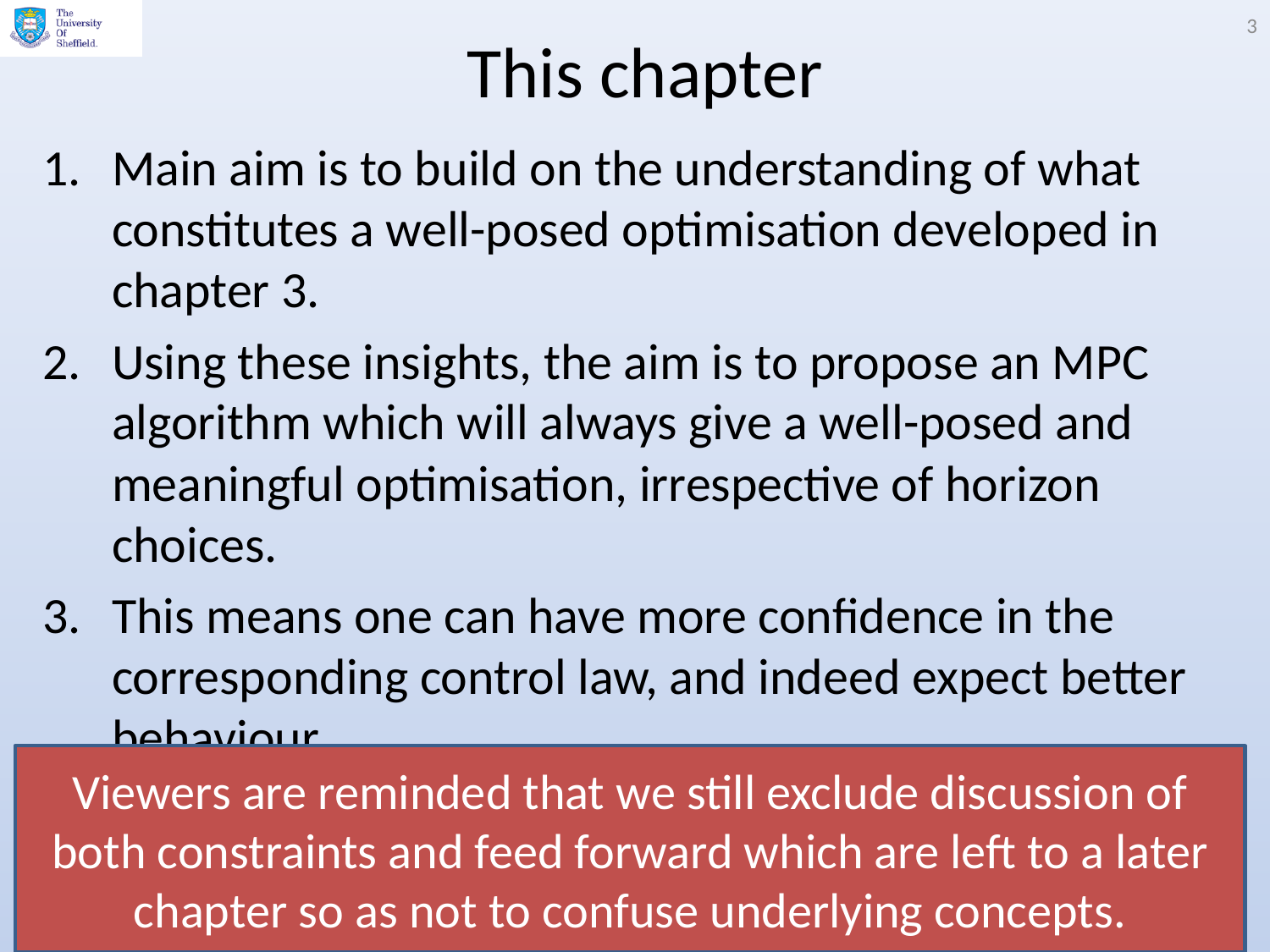

3
# This chapter
Main aim is to build on the understanding of what constitutes a well-posed optimisation developed in chapter 3.
Using these insights, the aim is to propose an MPC algorithm which will always give a well-posed and meaningful optimisation, irrespective of horizon choices.
This means one can have more confidence in the corresponding control law, and indeed expect better behaviour.
Viewers are reminded that we still exclude discussion of both constraints and feed forward which are left to a later chapter so as not to confuse underlying concepts.
Slides by Anthony Rossiter